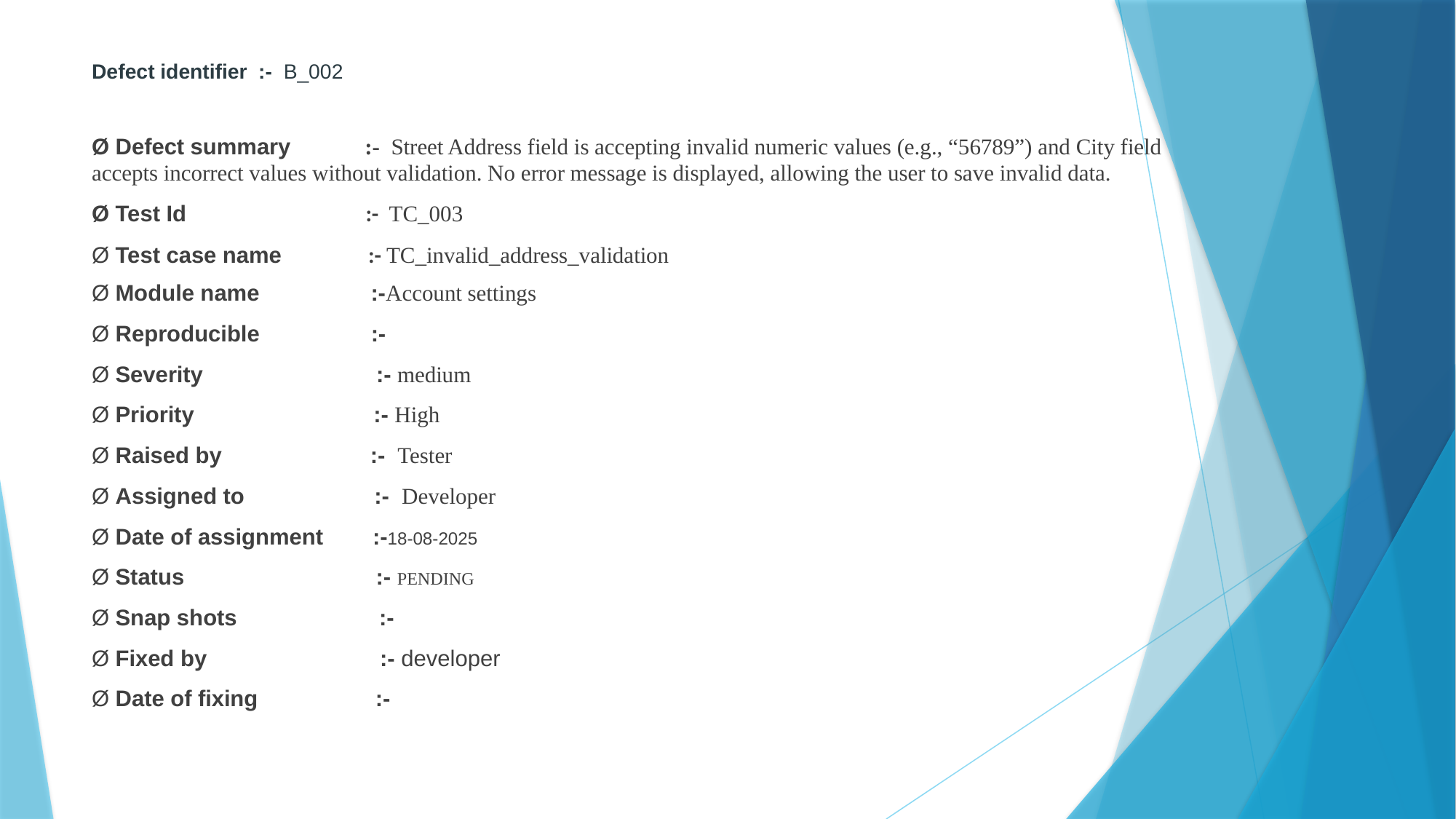

# Defect identifier  :-  B_002
Ø Defect summary            :-  Street Address field is accepting invalid numeric values (e.g., “56789”) and City field accepts incorrect values without validation. No error message is displayed, allowing the user to save invalid data.
Ø Test Id                             :-  TC_003
Ø Test case name              :- TC_invalid_address_validation
Ø Module name                  :-Account settings
Ø Reproducible                  :-
Ø Severity                            :- medium
Ø Priority                             :- High
Ø Raised by                        :-  Tester
Ø Assigned to                     :-  Developer
Ø Date of assignment        :-18-08-2025
Ø Status                               :- PENDING
Ø Snap shots                       :-
Ø Fixed by                            :- developer
Ø Date of fixing                   :-